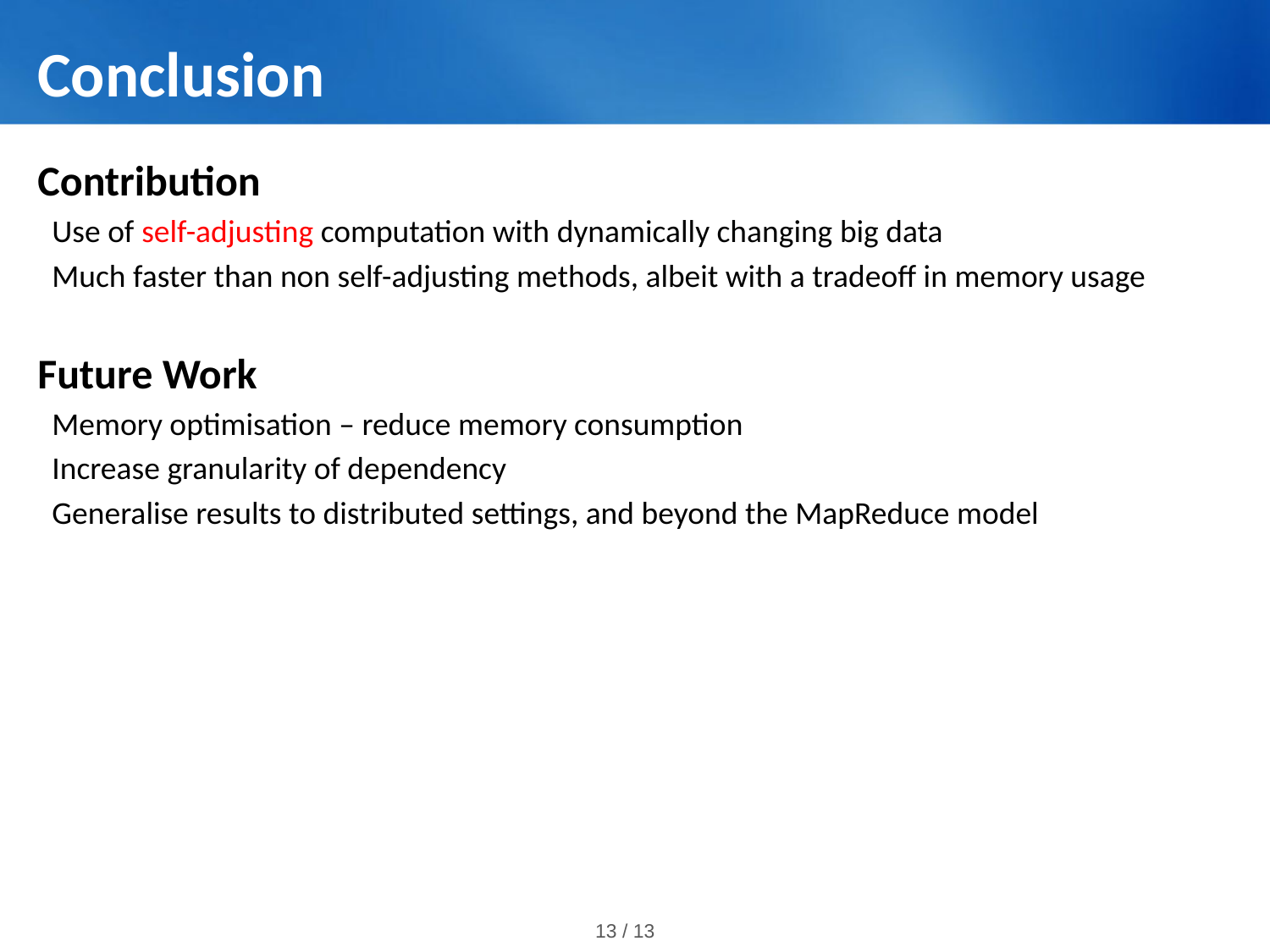

# Conclusion
Contribution
  Use of self-adjusting computation with dynamically changing big data
  Much faster than non self-adjusting methods, albeit with a tradeoff in memory usage

Future Work
  Memory optimisation – reduce memory consumption
  Increase granularity of dependency
  Generalise results to distributed settings, and beyond the MapReduce model